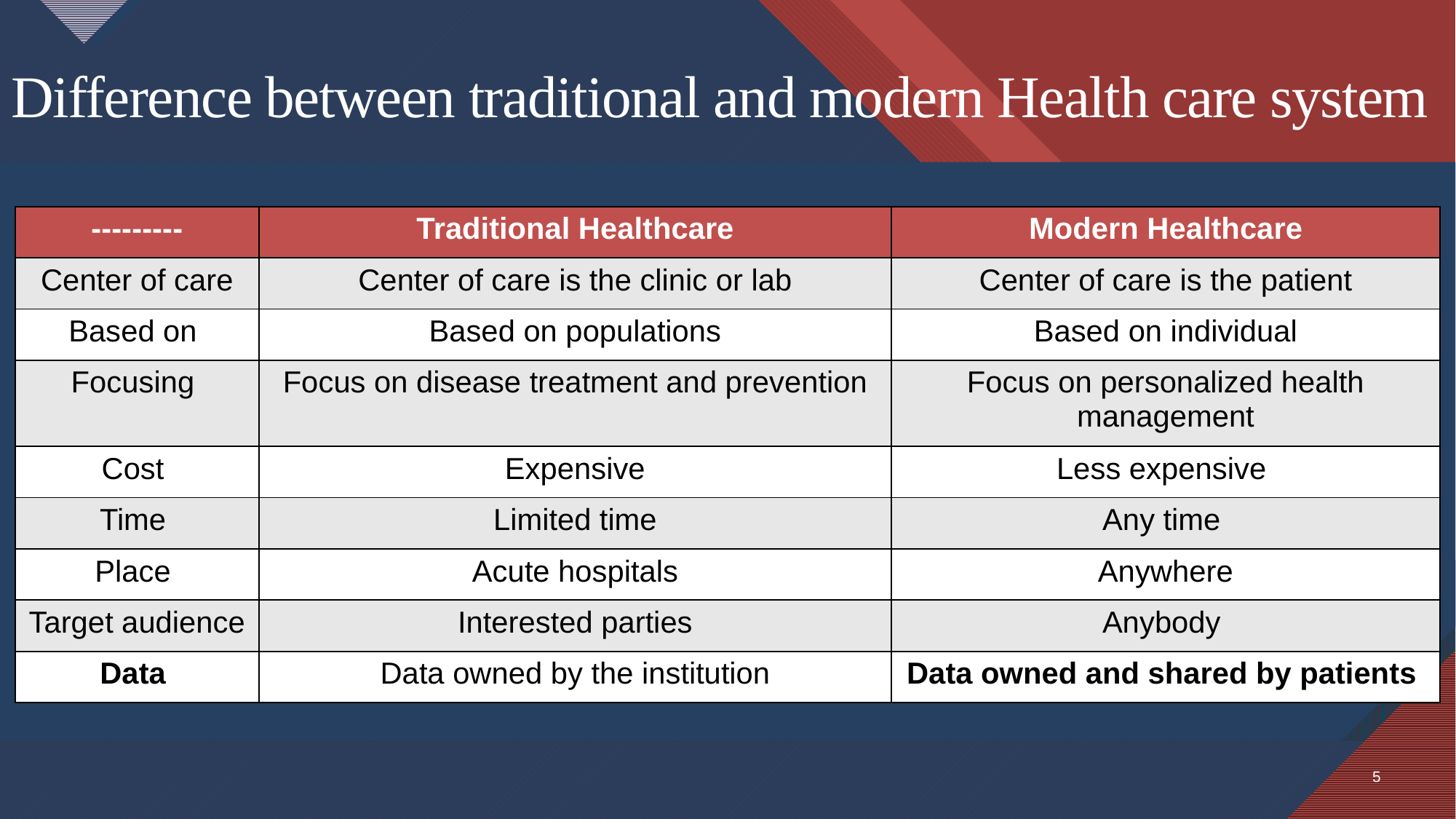

# Difference between traditional and modern Health care system
| --------- | Traditional Healthcare | Modern Healthcare |
| --- | --- | --- |
| Center of care | Center of care is the clinic or lab | Center of care is the patient |
| Based on | Based on populations | Based on individual |
| Focusing | Focus on disease treatment and prevention | Focus on personalized health management |
| Cost | Expensive | Less expensive |
| Time | Limited time | Any time |
| Place | Acute hospitals | Anywhere |
| Target audience | Interested parties | Anybody |
| Data | Data owned by the institution | Data owned and shared by patients |
5